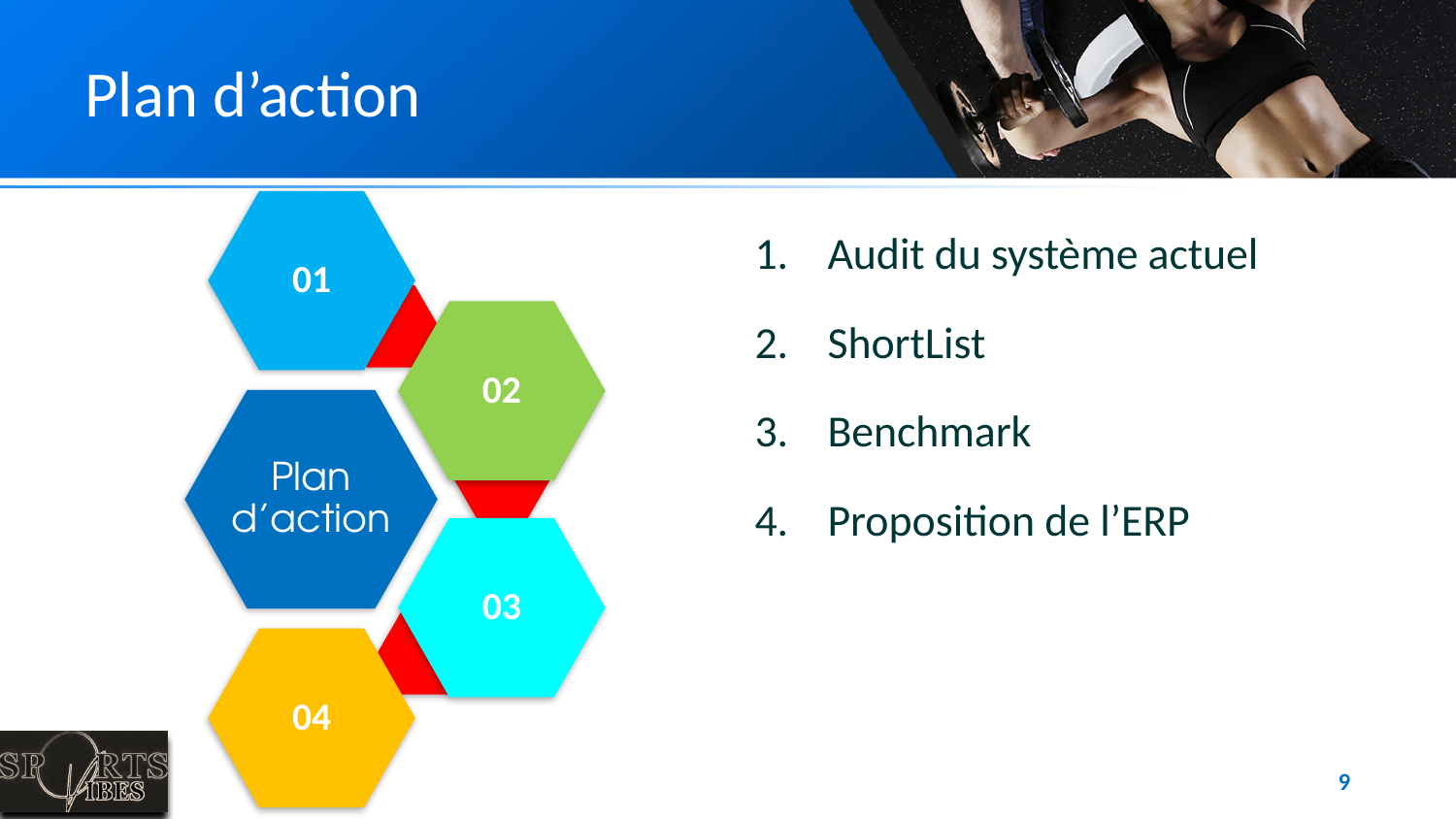

# Plan d’action
Plan d’action
01
02
03
04
Audit du système actuel
ShortList
Benchmark
Proposition de l’ERP

9